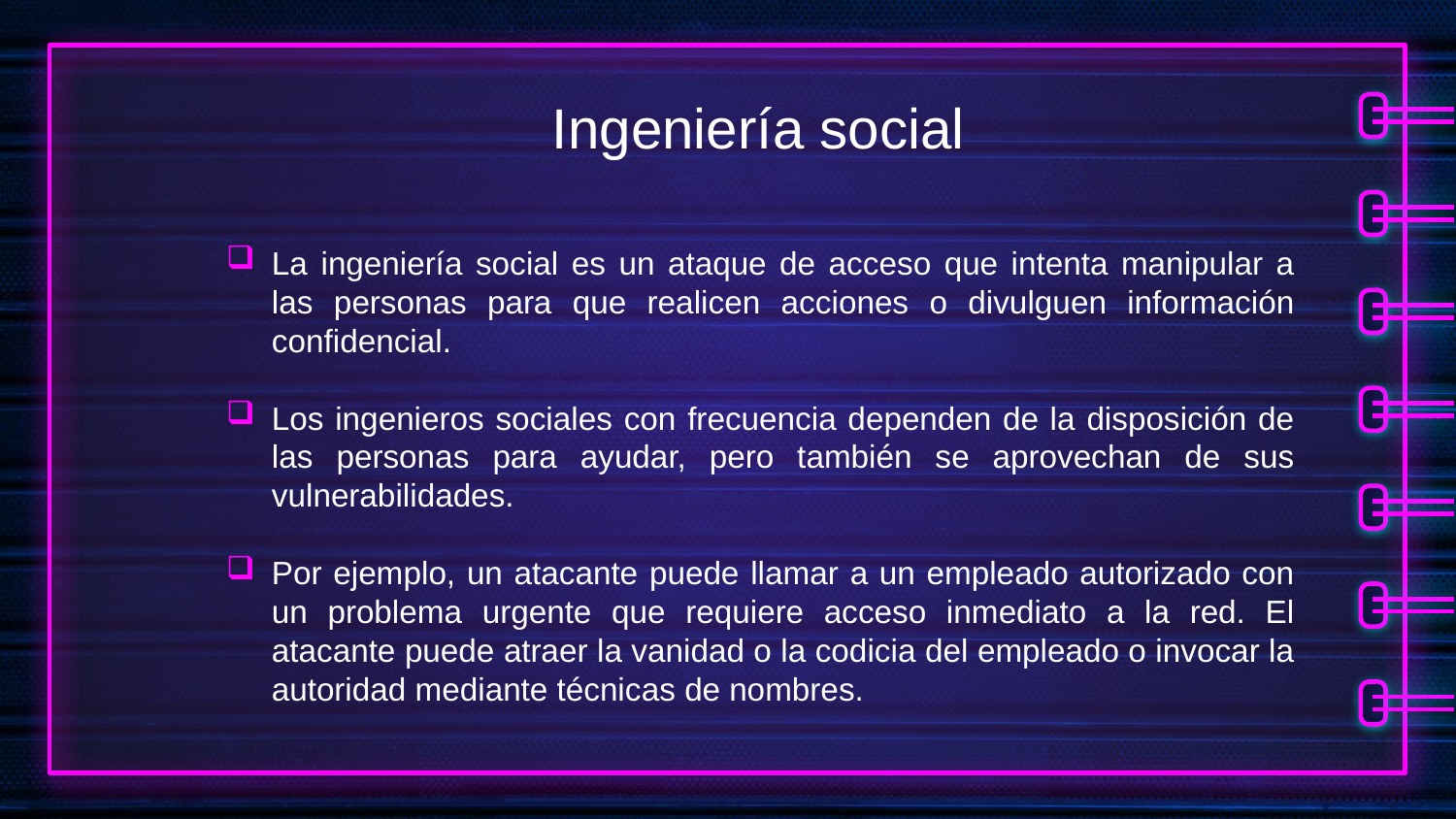

Ingeniería social
La ingeniería social es un ataque de acceso que intenta manipular a las personas para que realicen acciones o divulguen información confidencial.

Los ingenieros sociales con frecuencia dependen de la disposición de las personas para ayudar, pero también se aprovechan de sus vulnerabilidades.

Por ejemplo, un atacante puede llamar a un empleado autorizado con un problema urgente que requiere acceso inmediato a la red. El atacante puede atraer la vanidad o la codicia del empleado o invocar la autoridad mediante técnicas de nombres.